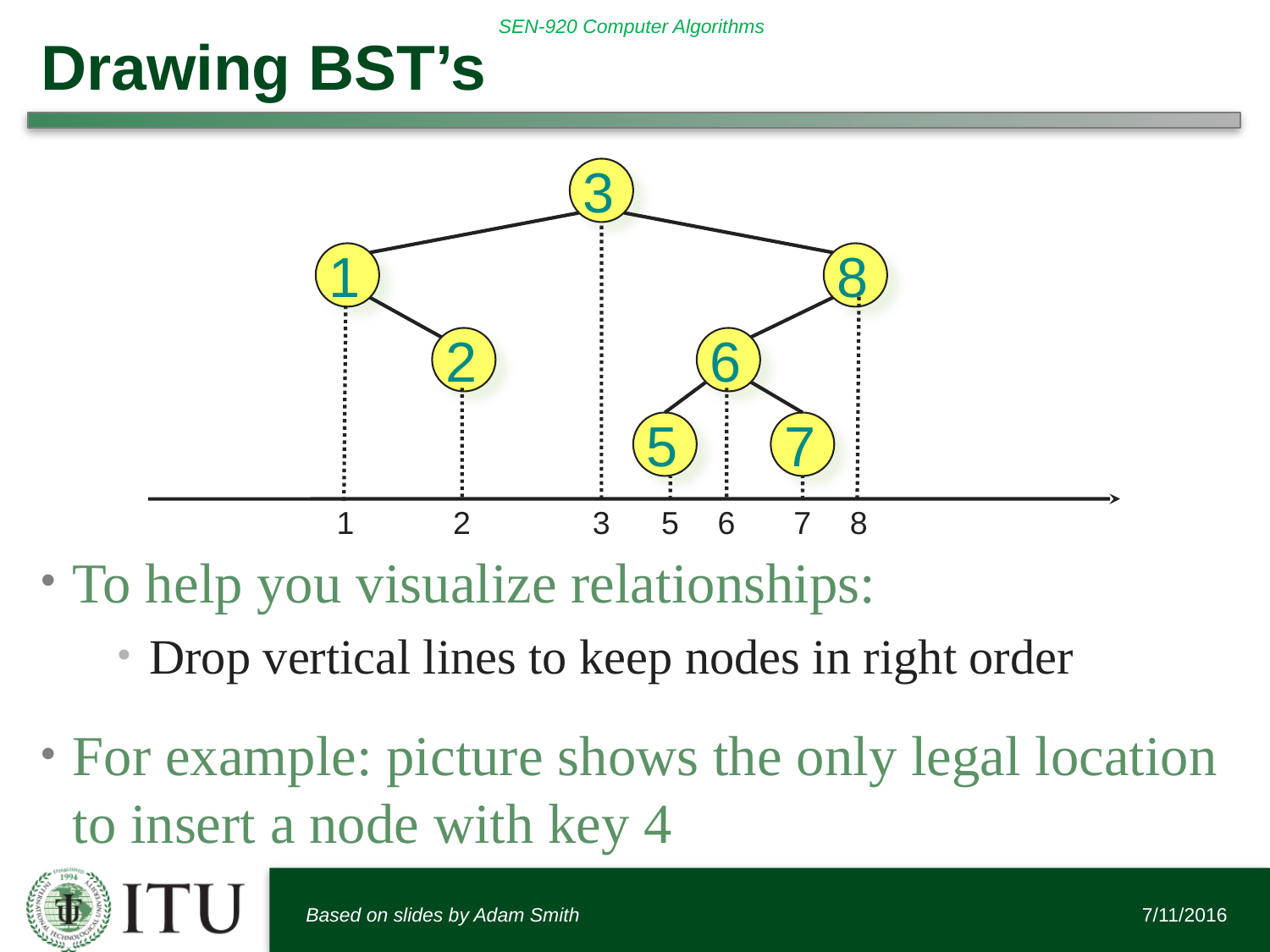

# Drawing BST’s

To help you visualize relationships:
Drop vertical lines to keep nodes in right order
For example: picture shows the only legal location to insert a node with key 4
3

1

8

2

6

5

7

1
2
3
5
6
7
8
Based on slides by Adam Smith
7/11/2016